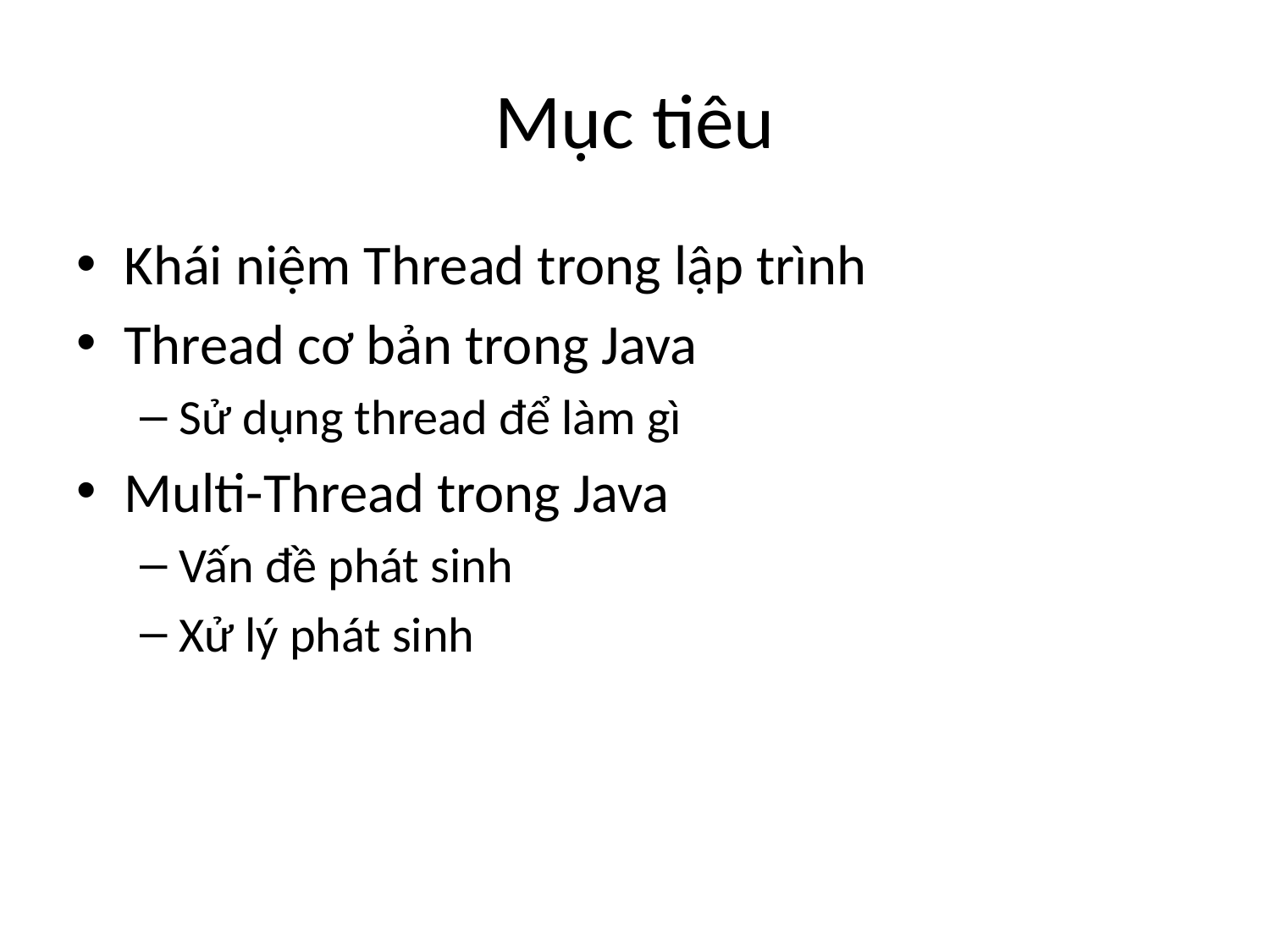

# Mục tiêu
Khái niệm Thread trong lập trình
Thread cơ bản trong Java
Sử dụng thread để làm gì
Multi-Thread trong Java
Vấn đề phát sinh
Xử lý phát sinh